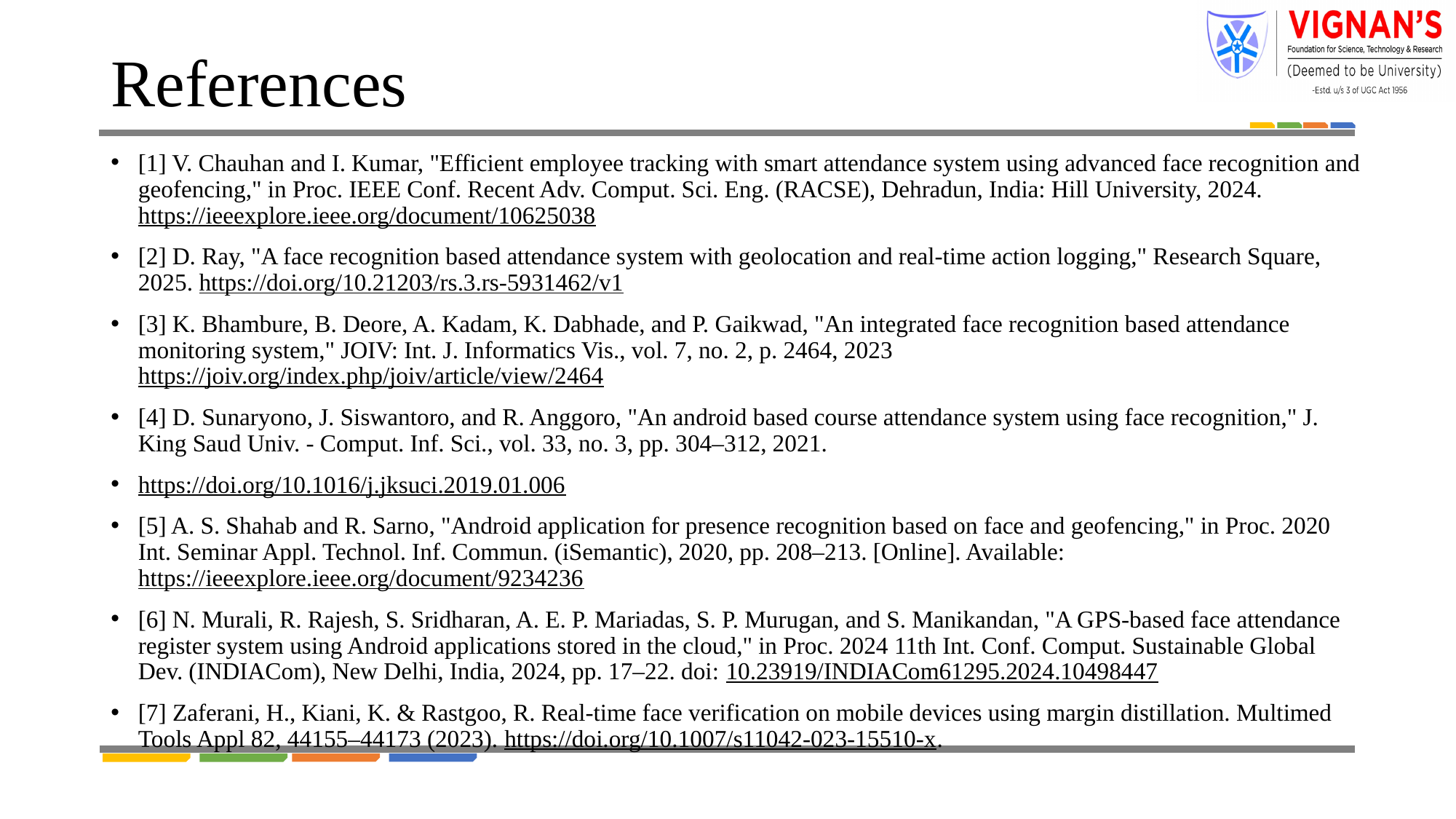

# References
[1] V. Chauhan and I. Kumar, "Efficient employee tracking with smart attendance system using advanced face recognition and geofencing," in Proc. IEEE Conf. Recent Adv. Comput. Sci. Eng. (RACSE), Dehradun, India: Hill University, 2024. https://ieeexplore.ieee.org/document/10625038
[2] D. Ray, "A face recognition based attendance system with geolocation and real-time action logging," Research Square, 2025. https://doi.org/10.21203/rs.3.rs-5931462/v1
[3] K. Bhambure, B. Deore, A. Kadam, K. Dabhade, and P. Gaikwad, "An integrated face recognition based attendance monitoring system," JOIV: Int. J. Informatics Vis., vol. 7, no. 2, p. 2464, 2023 https://joiv.org/index.php/joiv/article/view/2464
[4] D. Sunaryono, J. Siswantoro, and R. Anggoro, "An android based course attendance system using face recognition," J. King Saud Univ. - Comput. Inf. Sci., vol. 33, no. 3, pp. 304–312, 2021.
https://doi.org/10.1016/j.jksuci.2019.01.006
[5] A. S. Shahab and R. Sarno, "Android application for presence recognition based on face and geofencing," in Proc. 2020 Int. Seminar Appl. Technol. Inf. Commun. (iSemantic), 2020, pp. 208–213. [Online]. Available: https://ieeexplore.ieee.org/document/9234236
[6] N. Murali, R. Rajesh, S. Sridharan, A. E. P. Mariadas, S. P. Murugan, and S. Manikandan, "A GPS-based face attendance register system using Android applications stored in the cloud," in Proc. 2024 11th Int. Conf. Comput. Sustainable Global Dev. (INDIACom), New Delhi, India, 2024, pp. 17–22. doi: 10.23919/INDIACom61295.2024.10498447
[7] Zaferani, H., Kiani, K. & Rastgoo, R. Real-time face verification on mobile devices using margin distillation. Multimed Tools Appl 82, 44155–44173 (2023). https://doi.org/10.1007/s11042-023-15510-x.